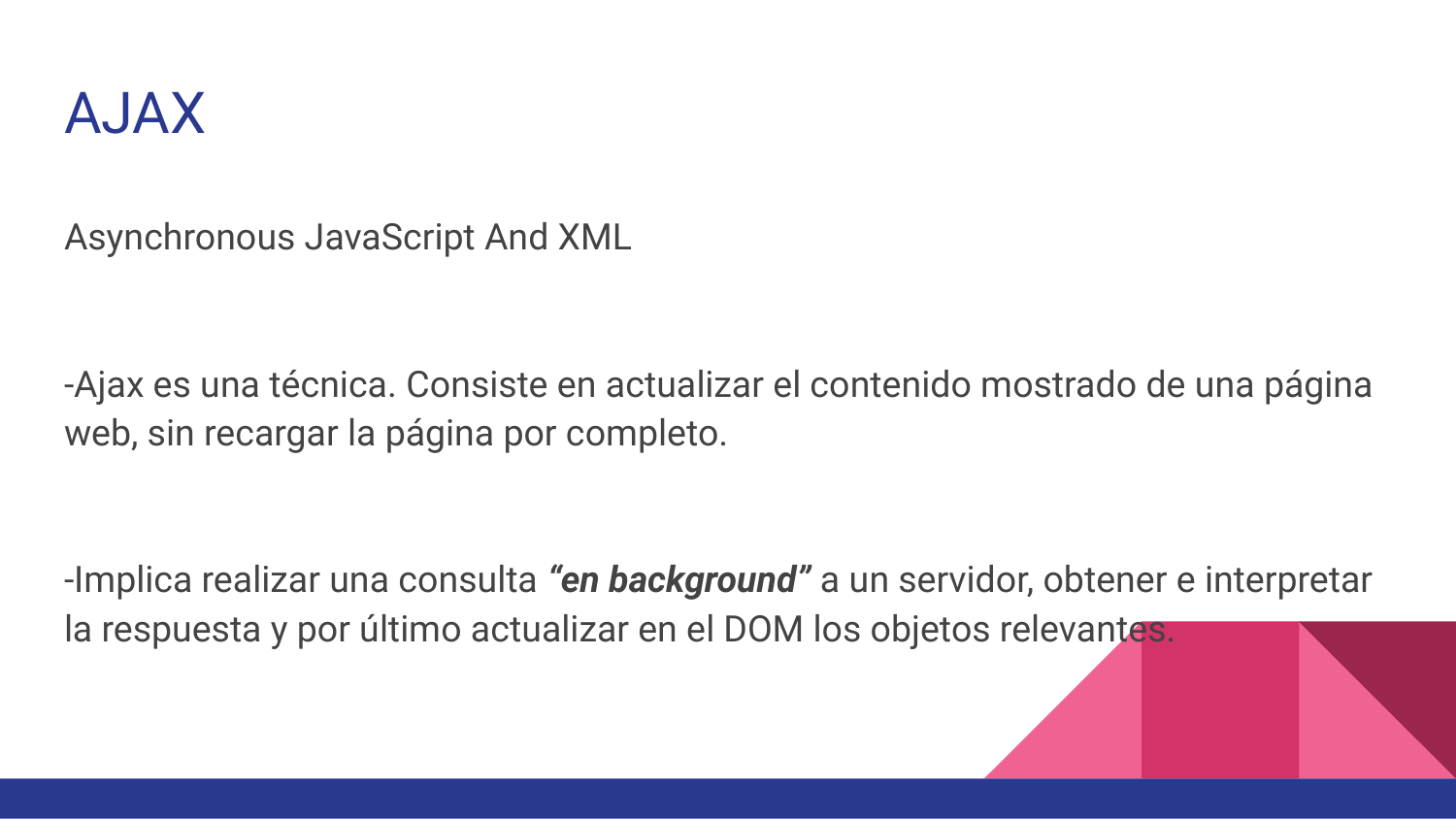

# AJAX
Asynchronous JavaScript And XML

-Ajax es una técnica. Consiste en actualizar el contenido mostrado de una página web, sin recargar la página por completo.

-Implica realizar una consulta “en background” a un servidor, obtener e interpretar la respuesta y por último actualizar en el DOM los objetos relevantes.